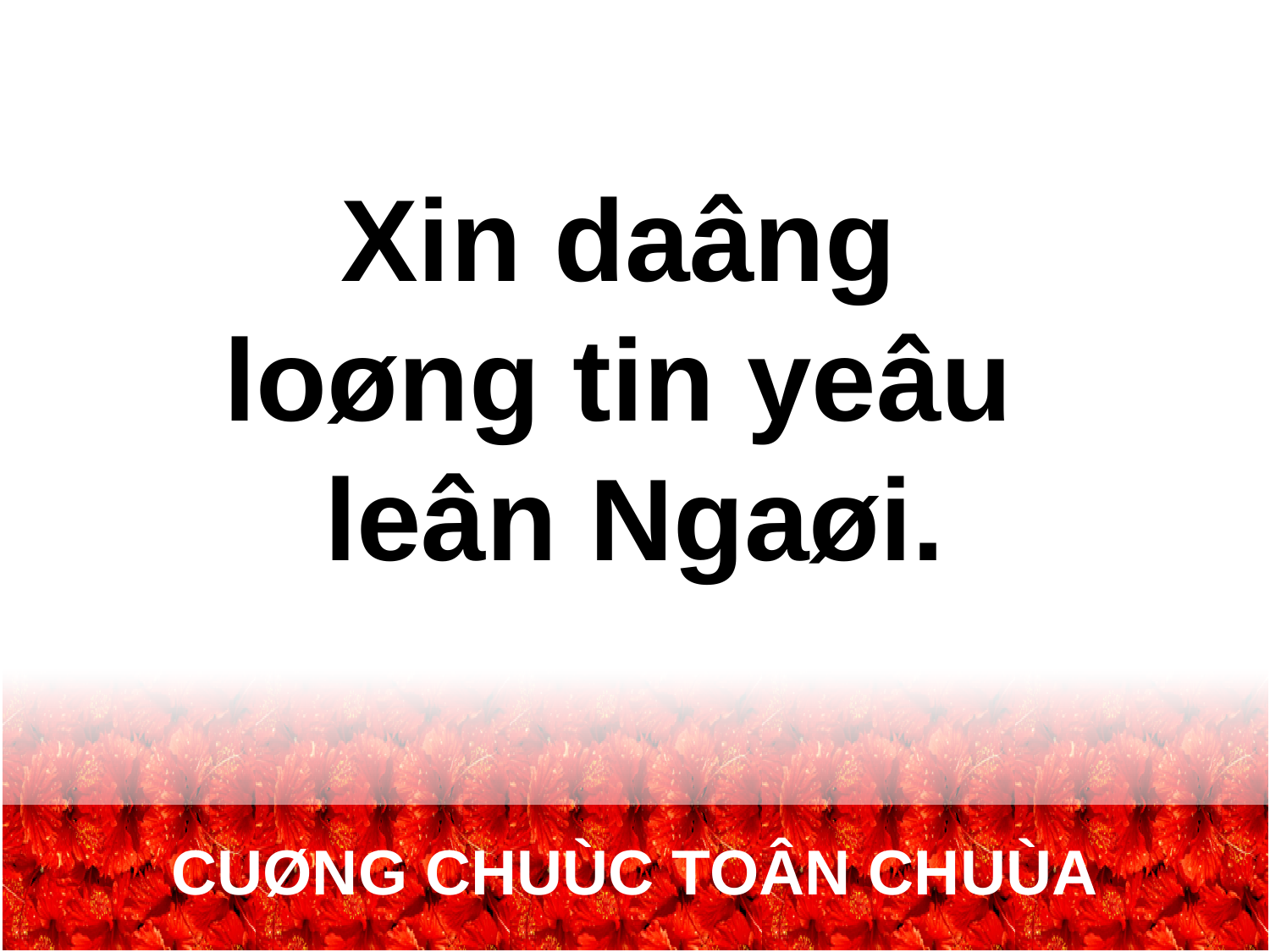

Xin daâng
loøng tin yeâu
leân Ngaøi.
CUØNG CHUÙC TOÂN CHUÙA